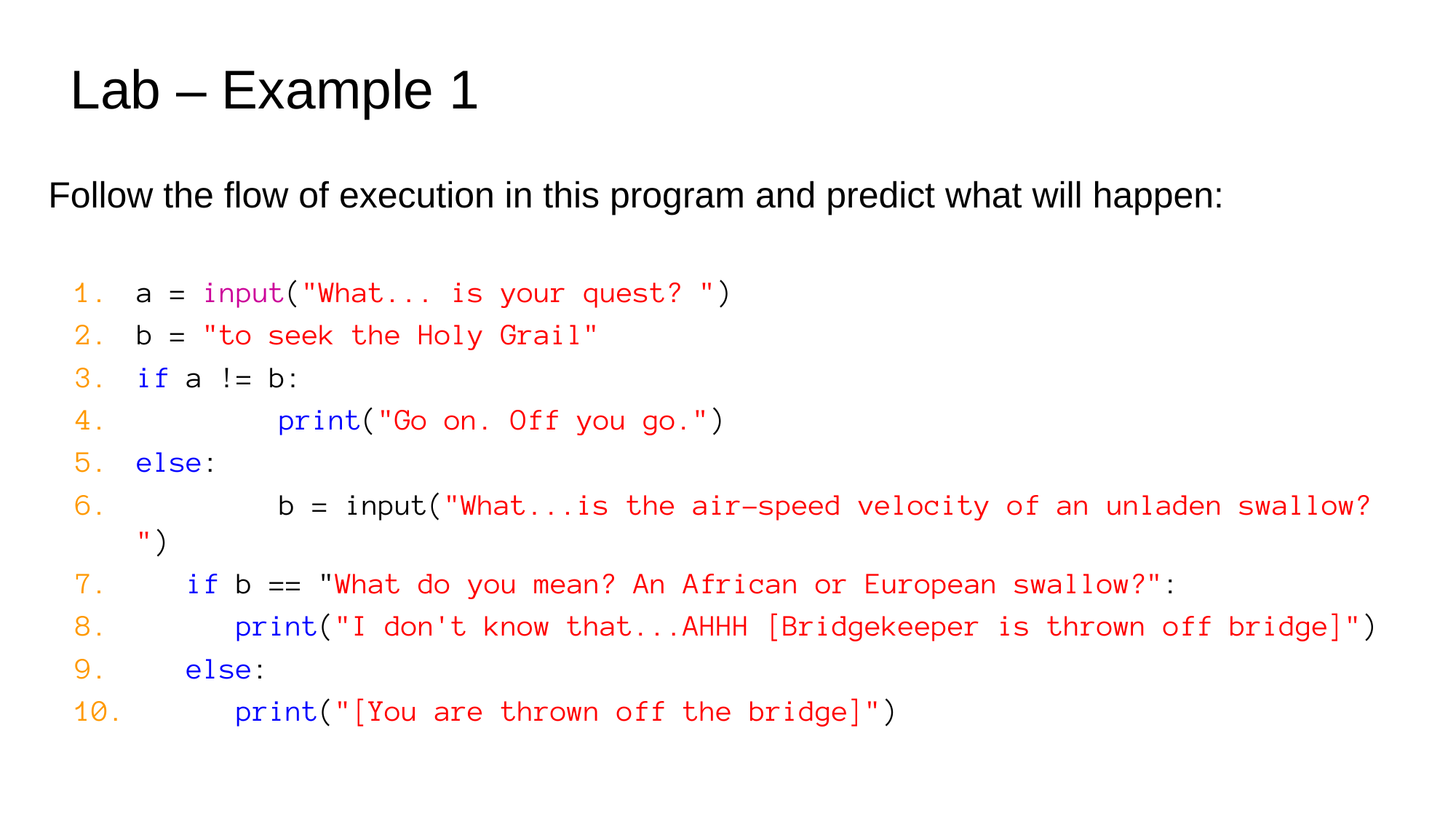

# Lab – Example 1
Follow the flow of execution in this program and predict what will happen:

a = input("What... is your quest? ")
b = "to seek the Holy Grail"
if a != b:
	  print("Go on. Off you go.")
else:
	  b = input("What...is the air-speed velocity of an unladen swallow? ")
   if b == "What do you mean? An African or European swallow?":
      print("I don't know that...AHHH [Bridgekeeper is thrown off bridge]")
   else:
      print("[You are thrown off the bridge]")